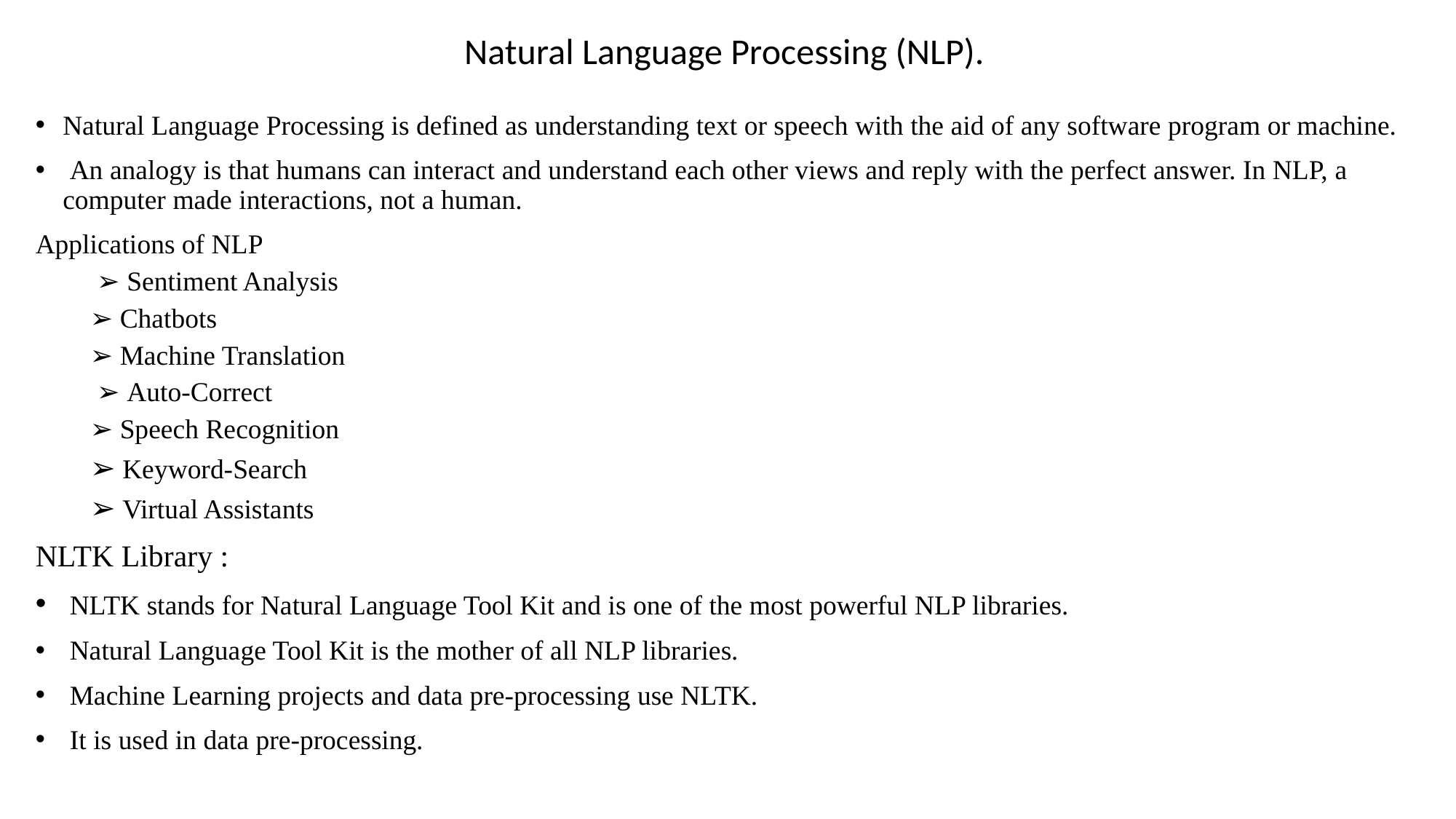

# Natural Language Processing (NLP).
Natural Language Processing is defined as understanding text or speech with the aid of any software program or machine.
 An analogy is that humans can interact and understand each other views and reply with the perfect answer. In NLP, a computer made interactions, not a human.
Applications of NLP
 ➢ Sentiment Analysis
➢ Chatbots
➢ Machine Translation
 ➢ Auto-Correct
➢ Speech Recognition
➢ Keyword-Search
➢ Virtual Assistants
NLTK Library :
 NLTK stands for Natural Language Tool Kit and is one of the most powerful NLP libraries.
 Natural Language Tool Kit is the mother of all NLP libraries.
 Machine Learning projects and data pre-processing use NLTK.
 It is used in data pre-processing.